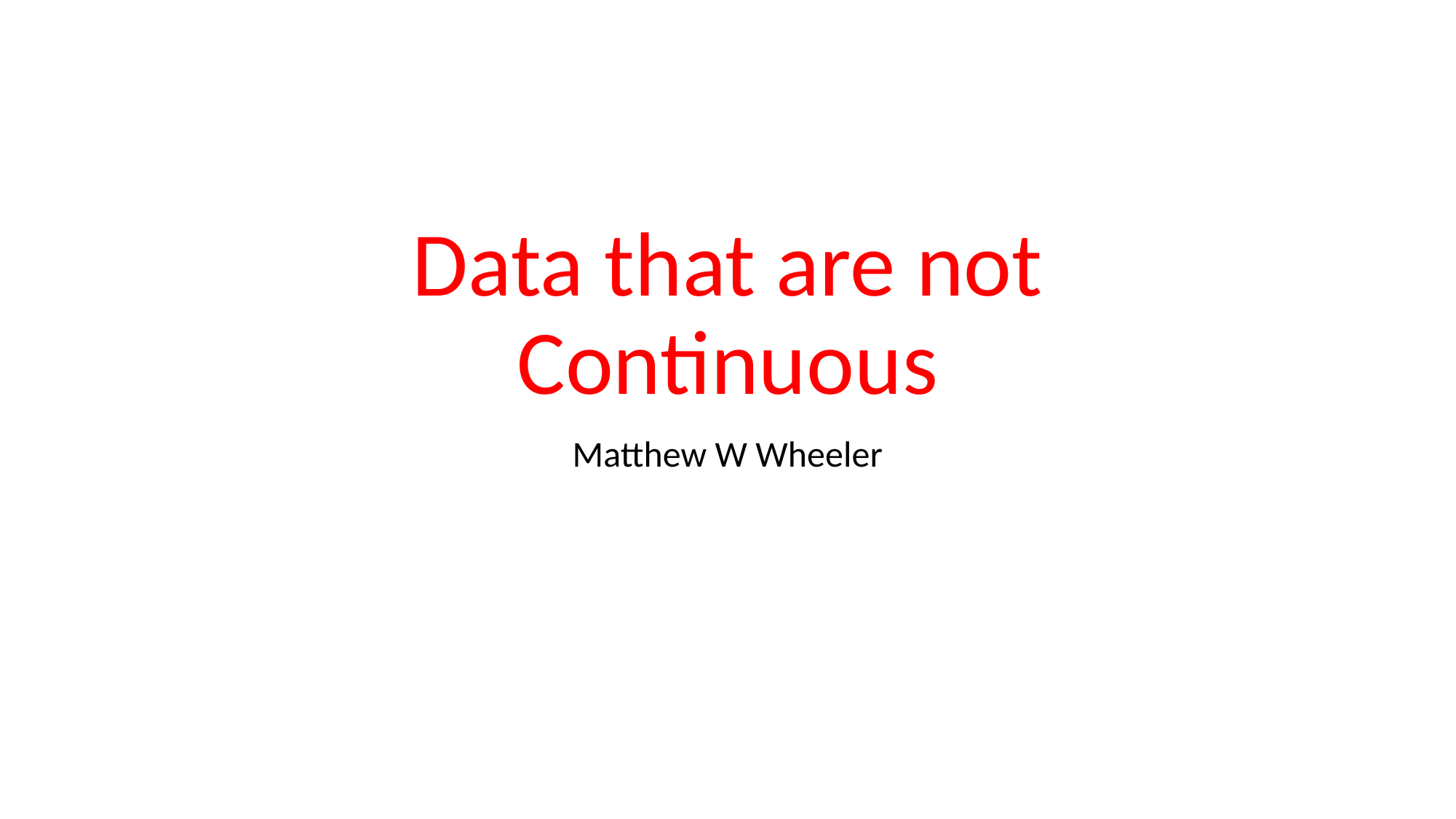

# Data that are not Continuous
Matthew W Wheeler